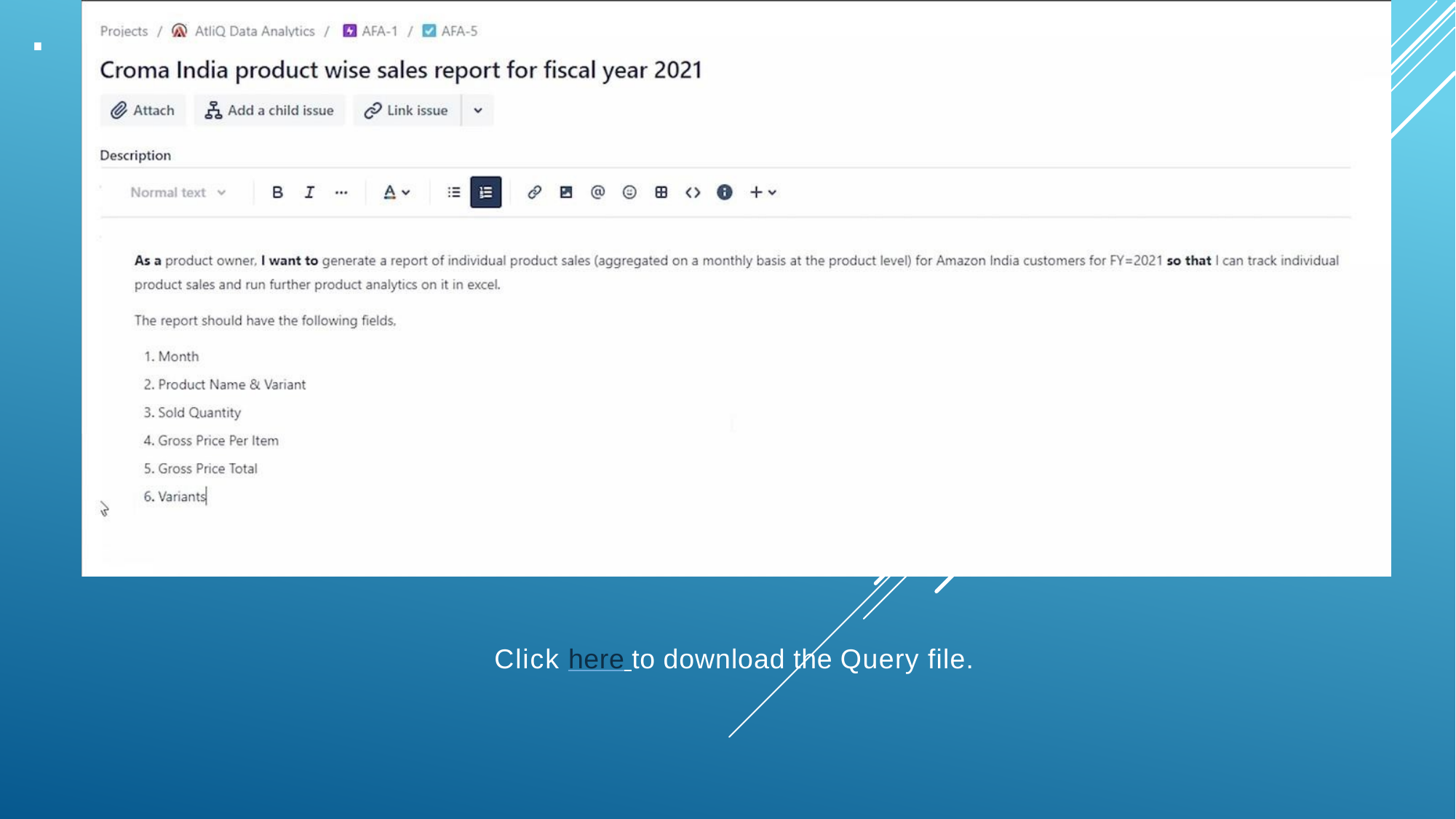

1.
Click here to download the Query file.